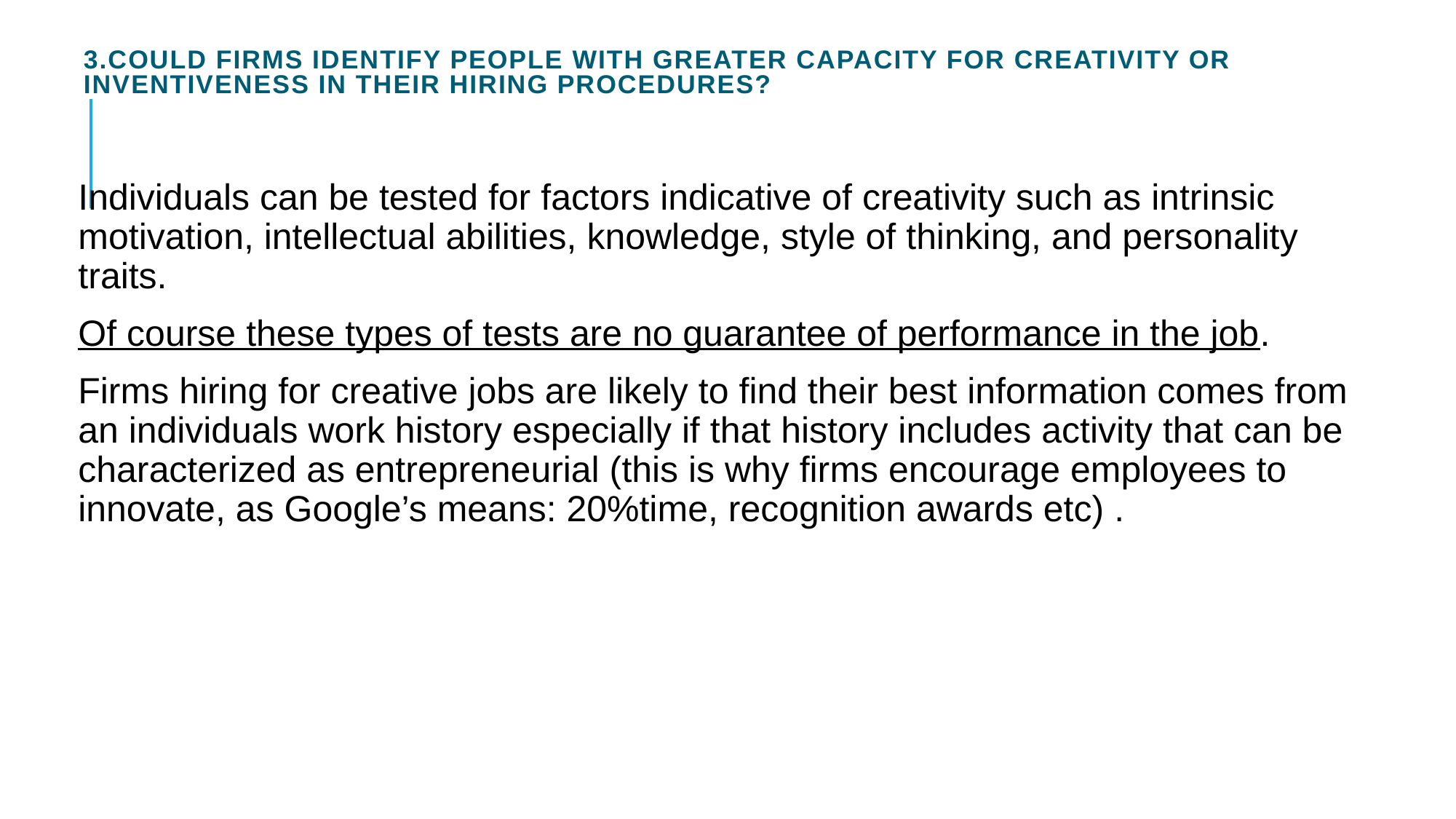

# 3.Could firms identify people with greater capacity for creativity or inventiveness in their hiring procedures?
Individuals can be tested for factors indicative of creativity such as intrinsic motivation, intellectual abilities, knowledge, style of thinking, and personality traits.
Of course these types of tests are no guarantee of performance in the job.
Firms hiring for creative jobs are likely to find their best information comes from an individuals work history especially if that history includes activity that can be characterized as entrepreneurial (this is why firms encourage employees to innovate, as Google’s means: 20%time, recognition awards etc) .